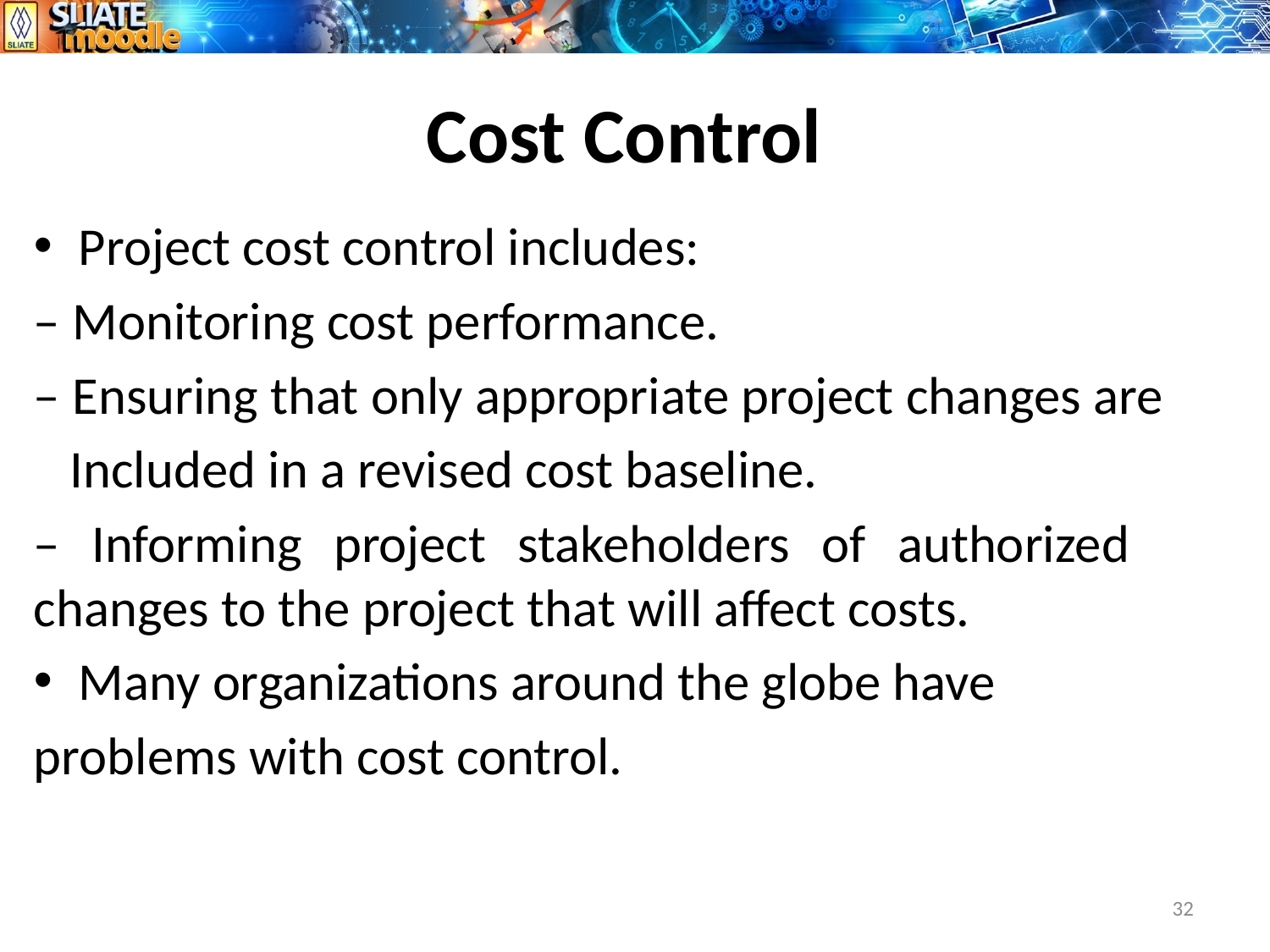

# Cost Control
Project cost control includes:
– Monitoring cost performance.
– Ensuring that only appropriate project changes are
   Included in a revised cost baseline.
– Informing project stakeholders of authorized     changes to the project that will affect costs.
Many organizations around the globe have
problems with cost control.
32